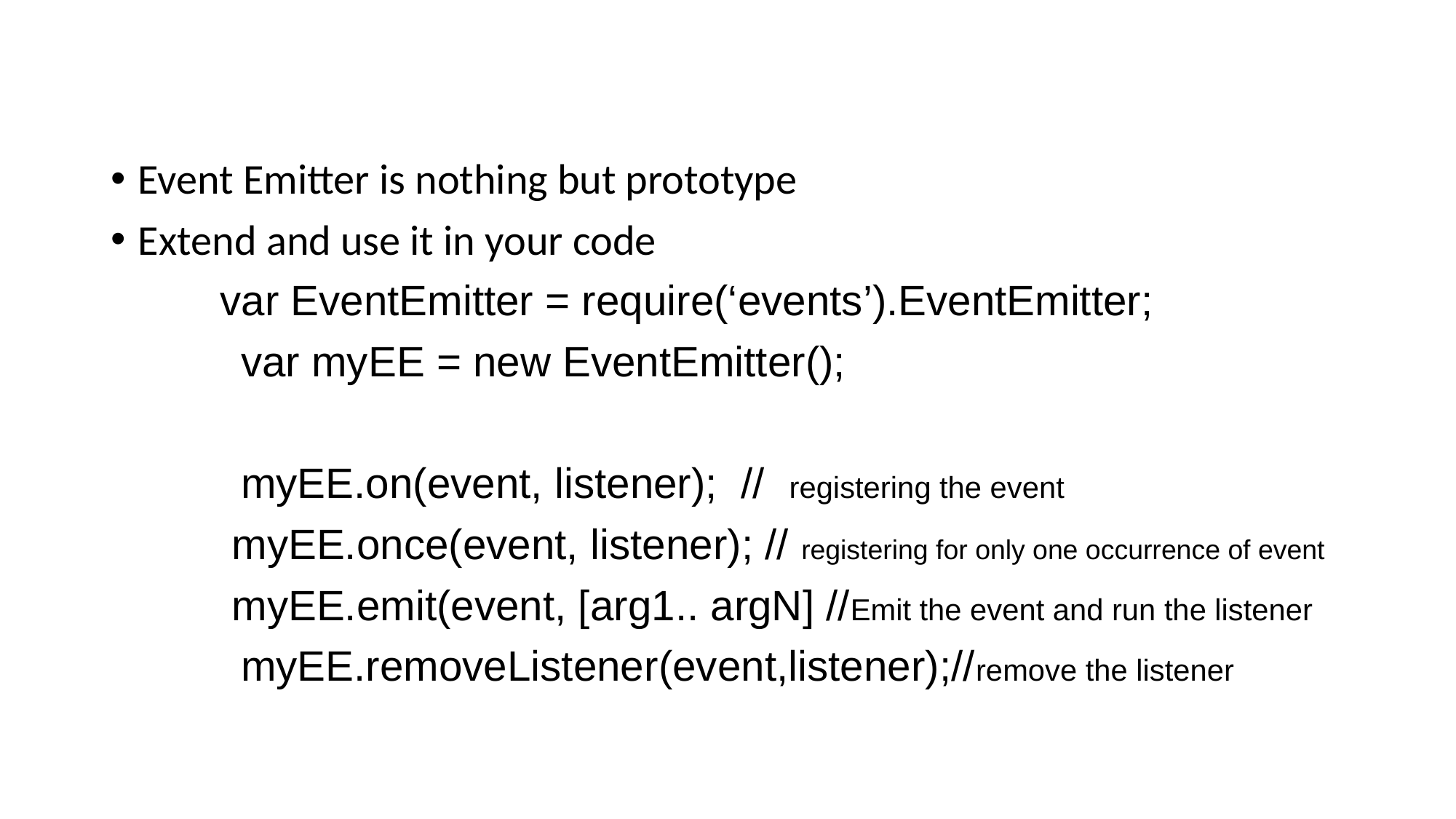

#
Event Emitter is nothing but prototype
Extend and use it in your code
	var EventEmitter = require(‘events’).EventEmitter;
           var myEE = new EventEmitter();

           myEE.on(event, listener);  //  registering the event
 	 myEE.once(event, listener); // registering for only one occurrence of event
	 myEE.emit(event, [arg1.. argN] //Emit the event and run the listener
           myEE.removeListener(event,listener);//remove the listener